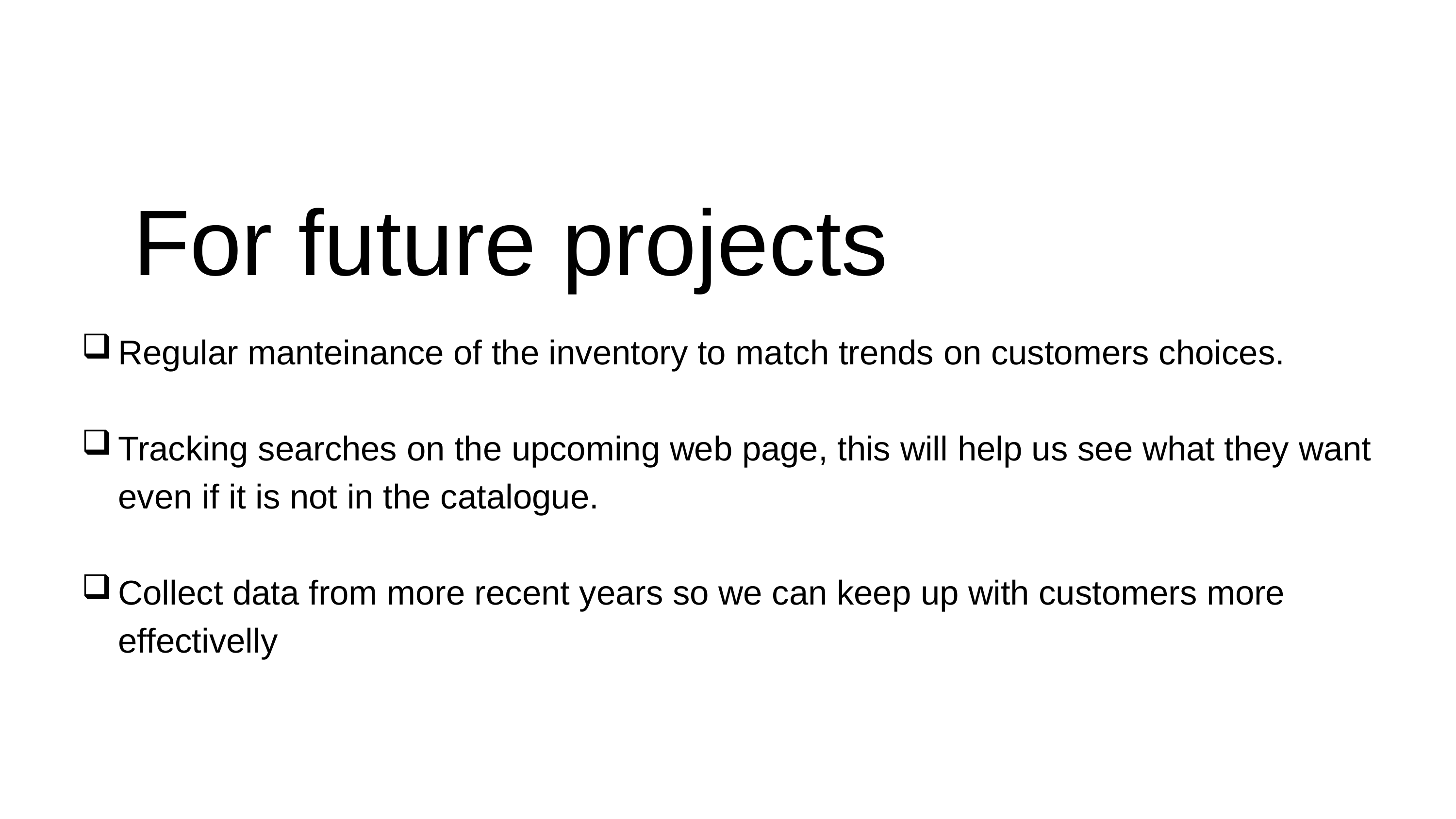

For future projects
Regular manteinance of the inventory to match trends on customers choices.

Tracking searches on the upcoming web page, this will help us see what they want even if it is not in the catalogue.

Collect data from more recent years so we can keep up with customers more effectivelly